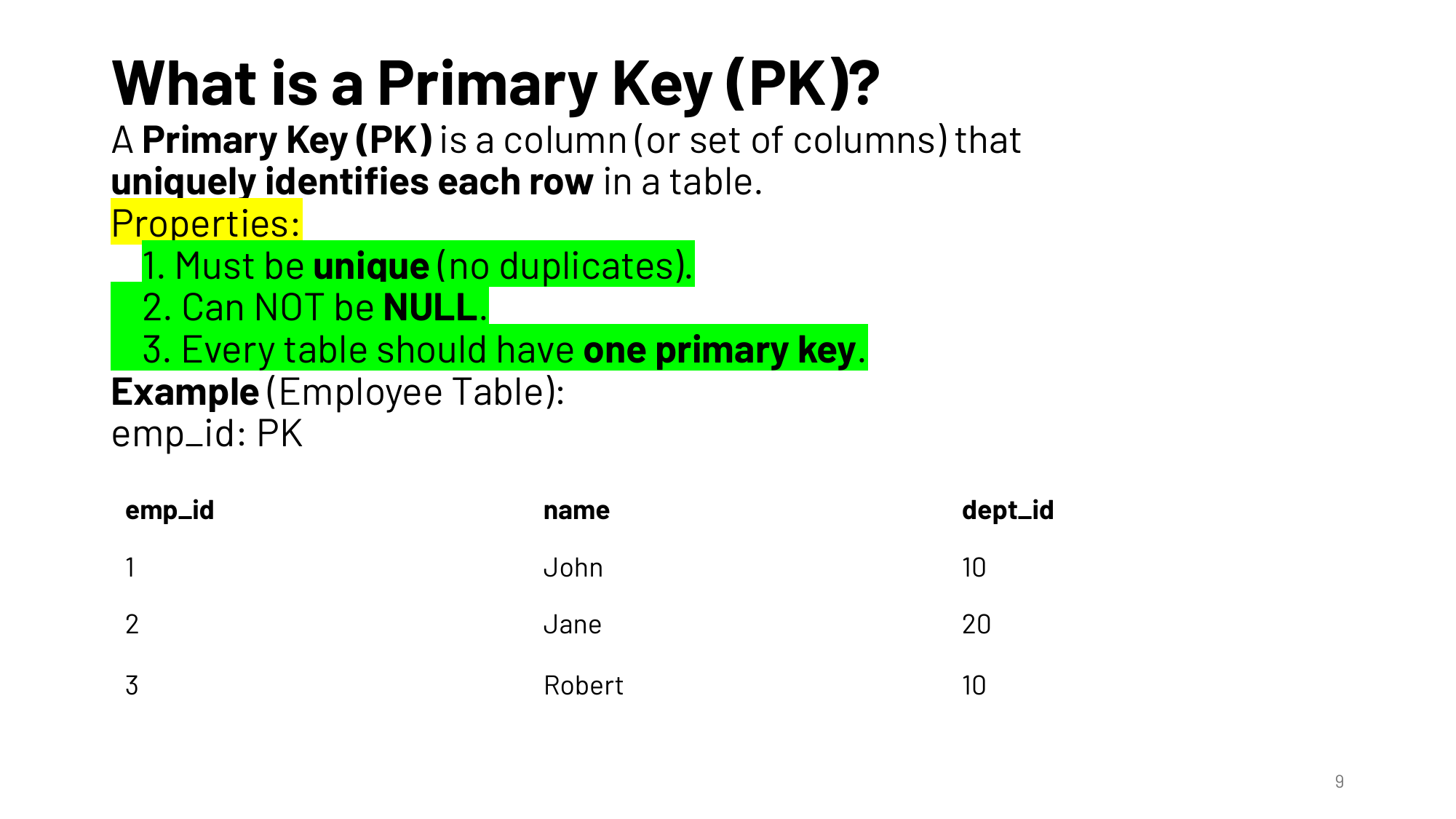

# What is a Primary Key (PK)? A Primary Key (PK) is a column (or set of columns) that uniquely identifies each row in a table. Properties: 1. Must be unique (no duplicates). 2. Can NOT be NULL. 3. Every table should have one primary key. Example (Employee Table): emp_id: PK
| emp\_id | name | dept\_id |
| --- | --- | --- |
| 1 | John | 10 |
| 2 | Jane | 20 |
| 3 | Robert | 10 |
9